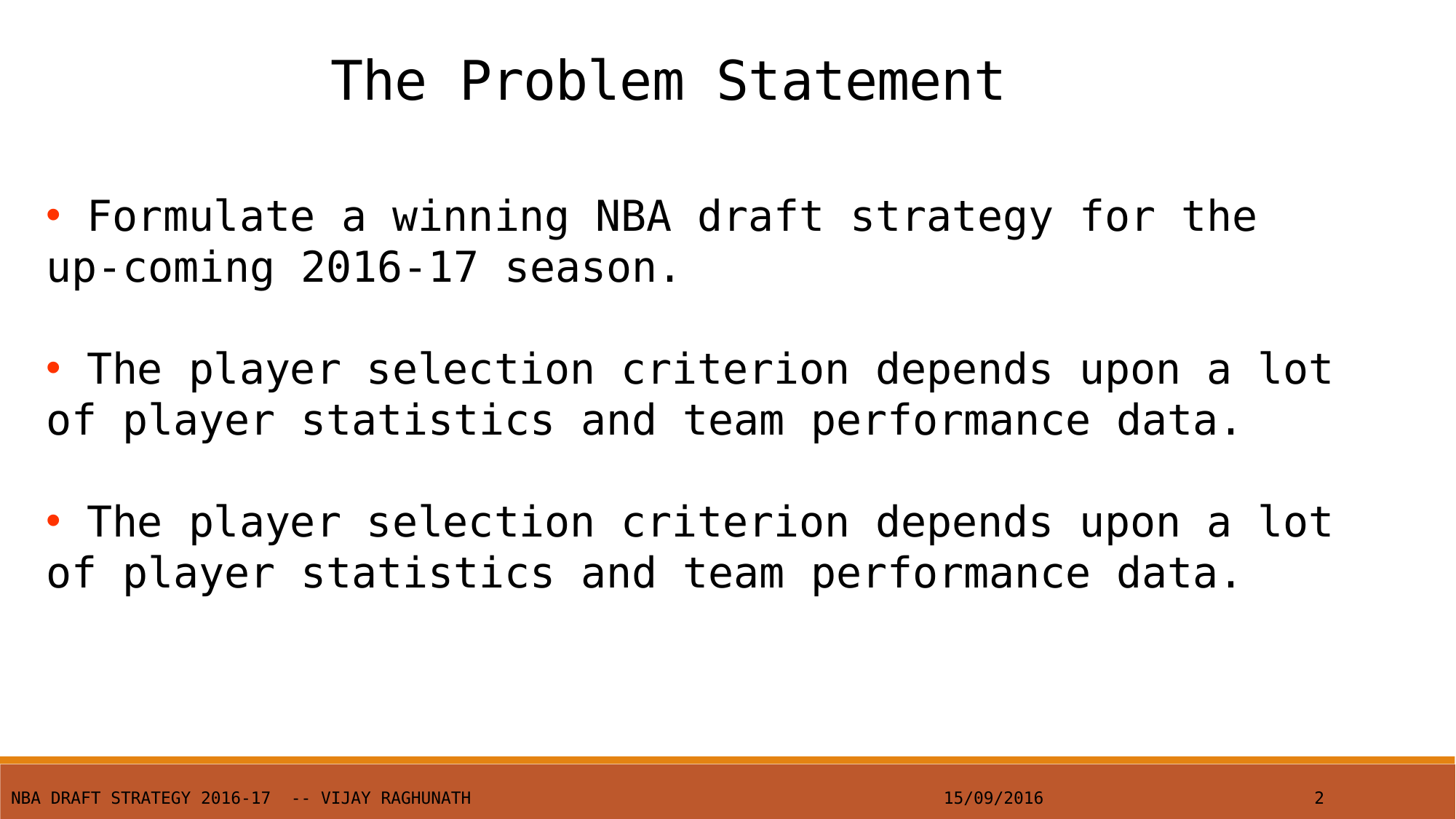

The Problem Statement

 Formulate a winning NBA draft strategy for the
up-coming 2016-17 season.

 The player selection criterion depends upon a lot of player statistics and team performance data.

 The player selection criterion depends upon a lot of player statistics and team performance data.

NBA Draft Strategy 2016-17  -- Vijay Raghunath
15/09/2016
2